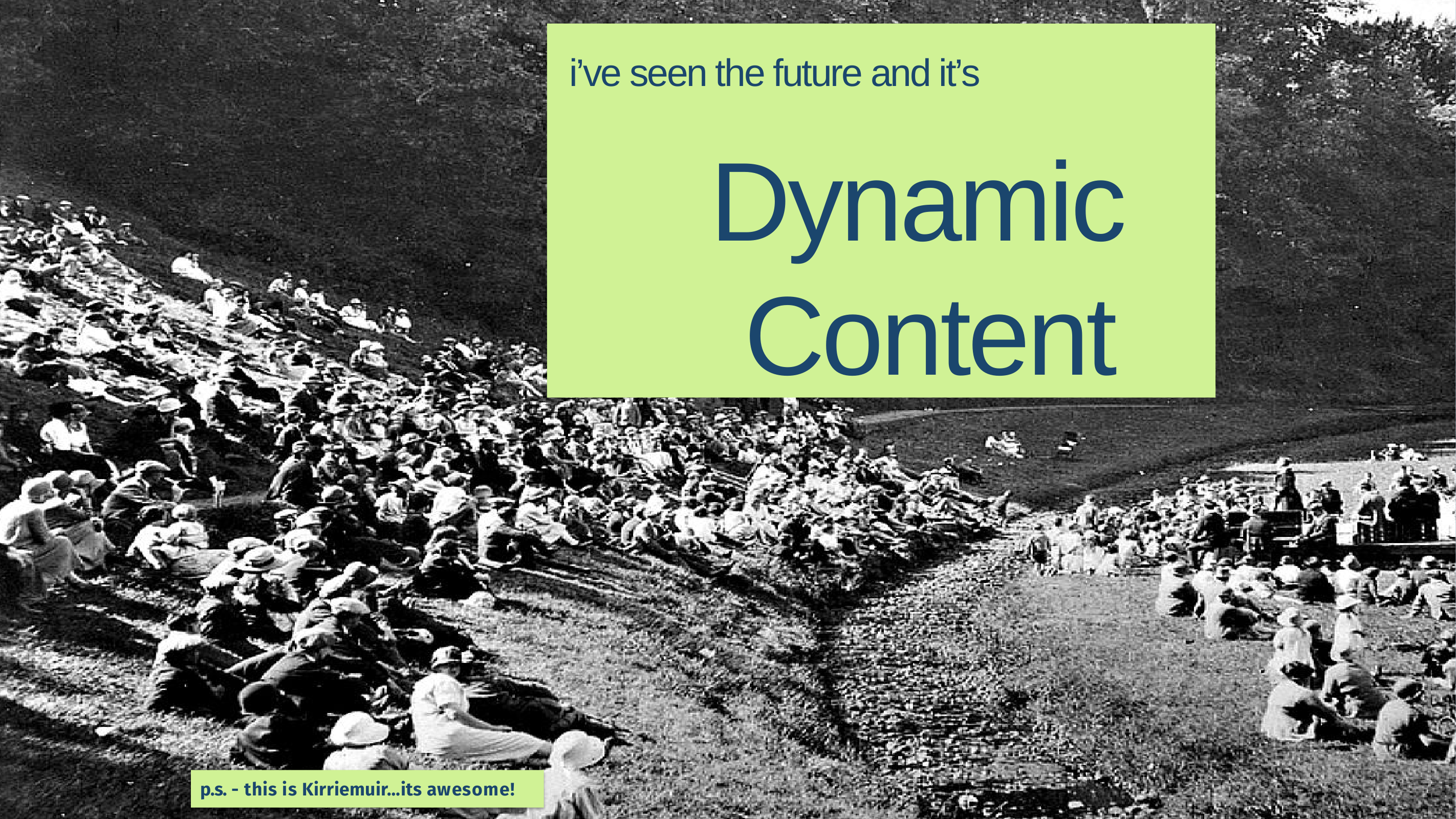

i’ve seen the future and it’s
Dynamic  Content

p.s. - this is Kirriemuir…its awesome!